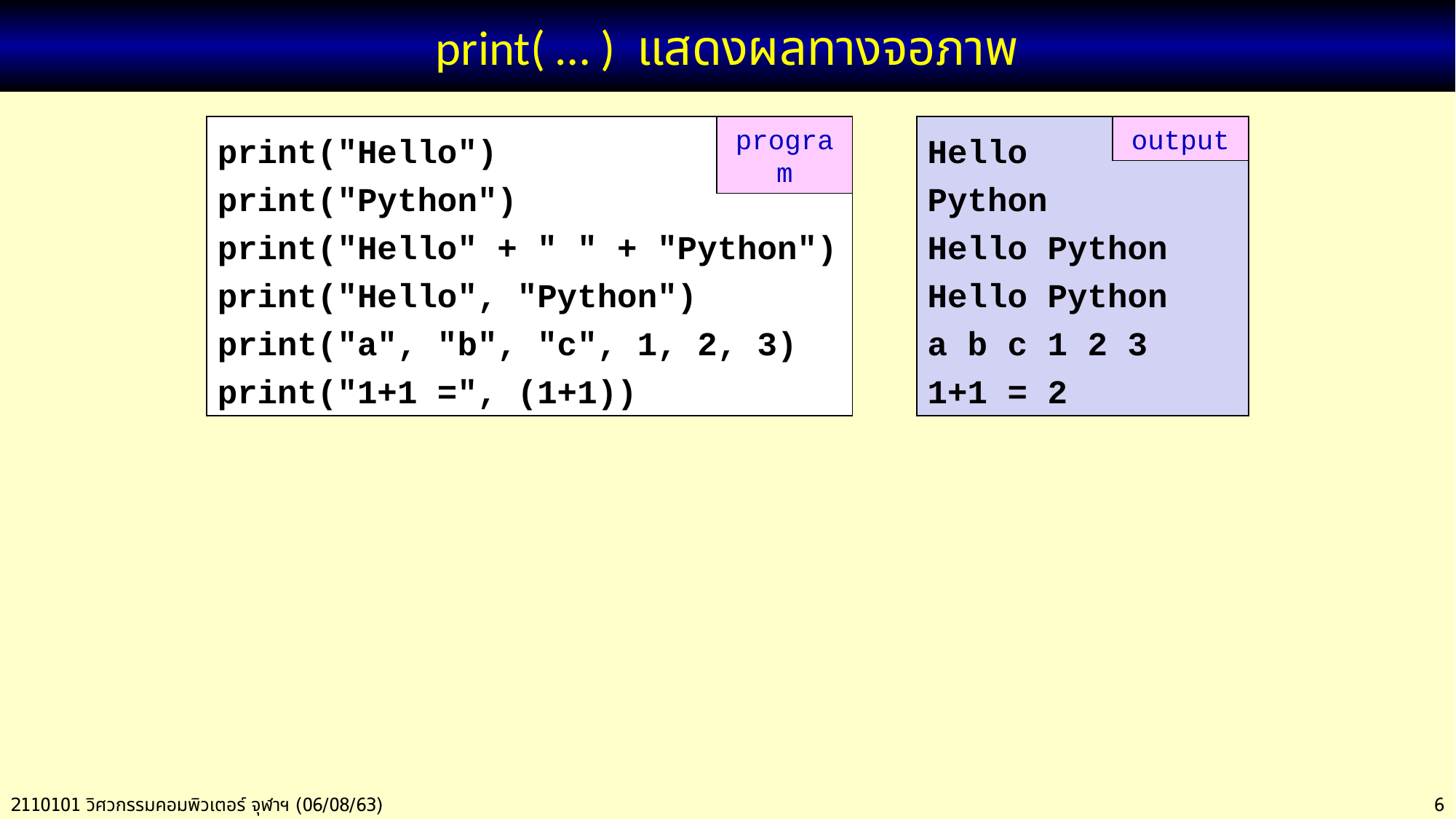

# print( … )  แสดงผลทางจอภาพ
print("Hello")
print("Python")
print("Hello" + " " + "Python")
print("Hello", "Python")
print("a", "b", "c", 1, 2, 3)
print("1+1 =", (1+1))
program
Hello
Python
Hello Python
Hello Python
a b c 1 2 3
1+1 = 2
output